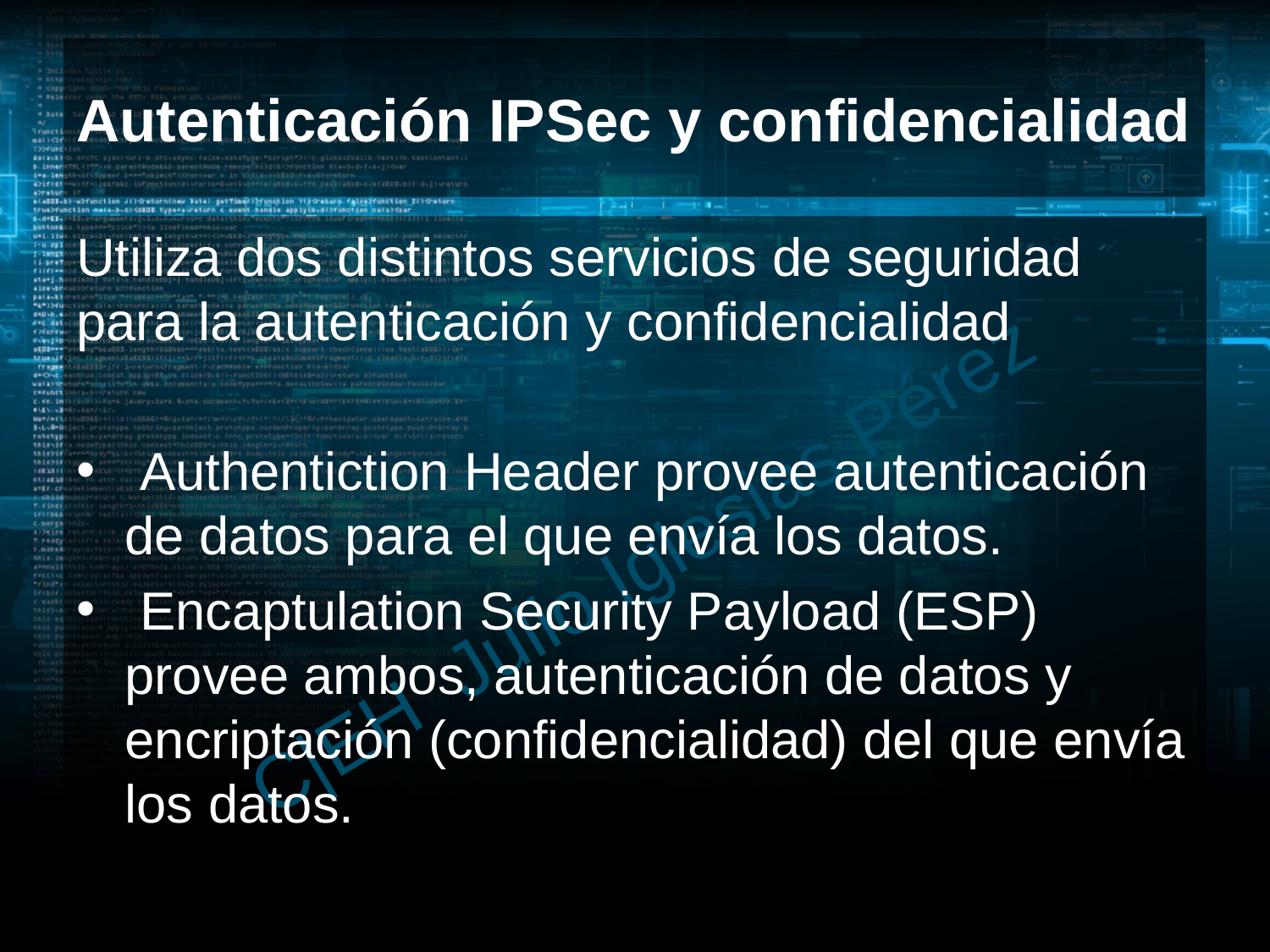

# Autenticación IPSec y confidencialidad
Utiliza dos distintos servicios de seguridad para la autenticación y confidencialidad

 Authentiction Header provee autenticación de datos para el que envía los datos.
 Encaptulation Security Payload (ESP) provee ambos, autenticación de datos y encriptación (confidencialidad) del que envía los datos.
C|EH  Julio Iglesias Pérez